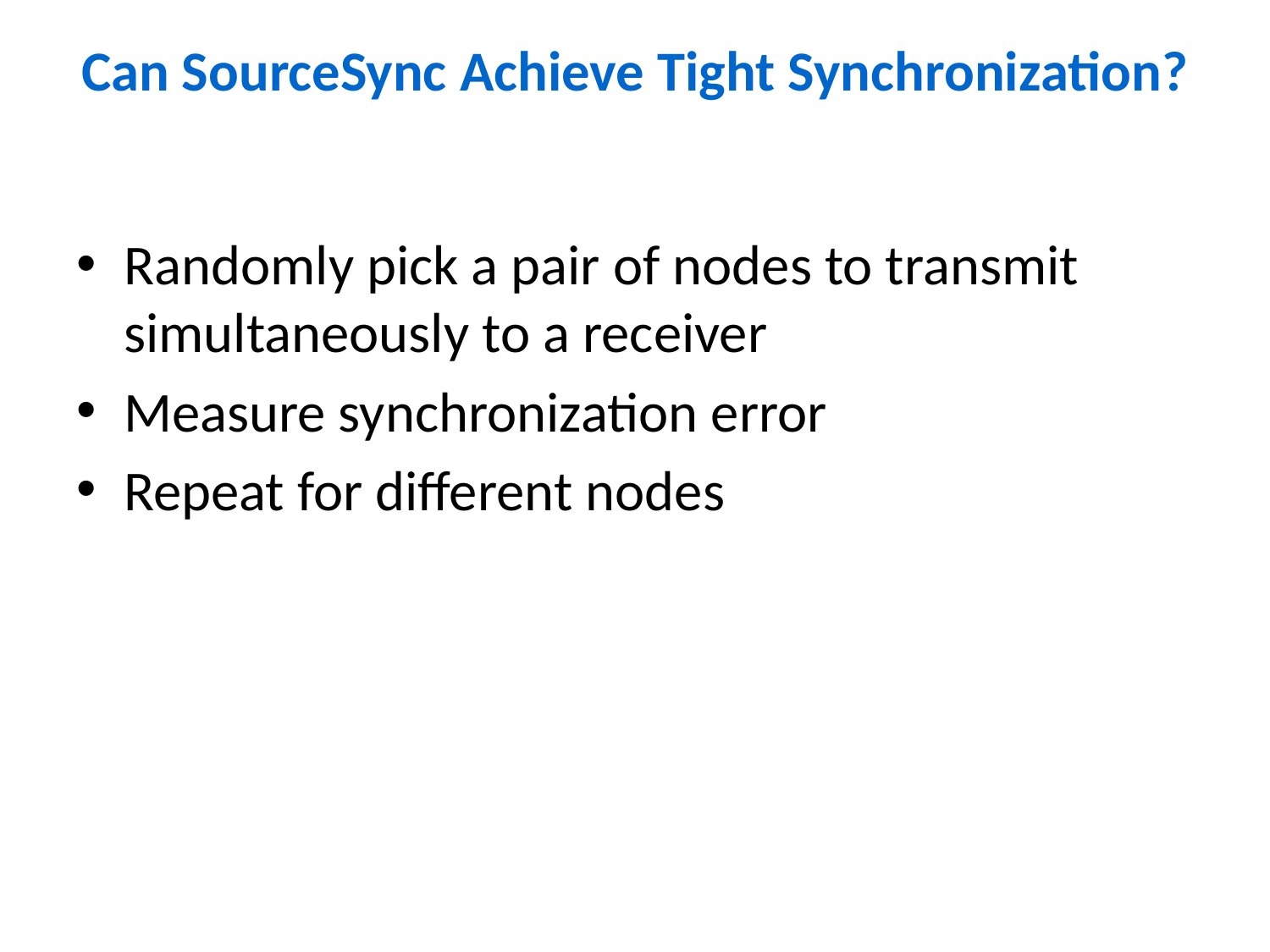

# Can SourceSync Achieve Tight Synchronization?
Randomly pick a pair of nodes to transmit simultaneously to a receiver
Measure synchronization error
Repeat for different nodes